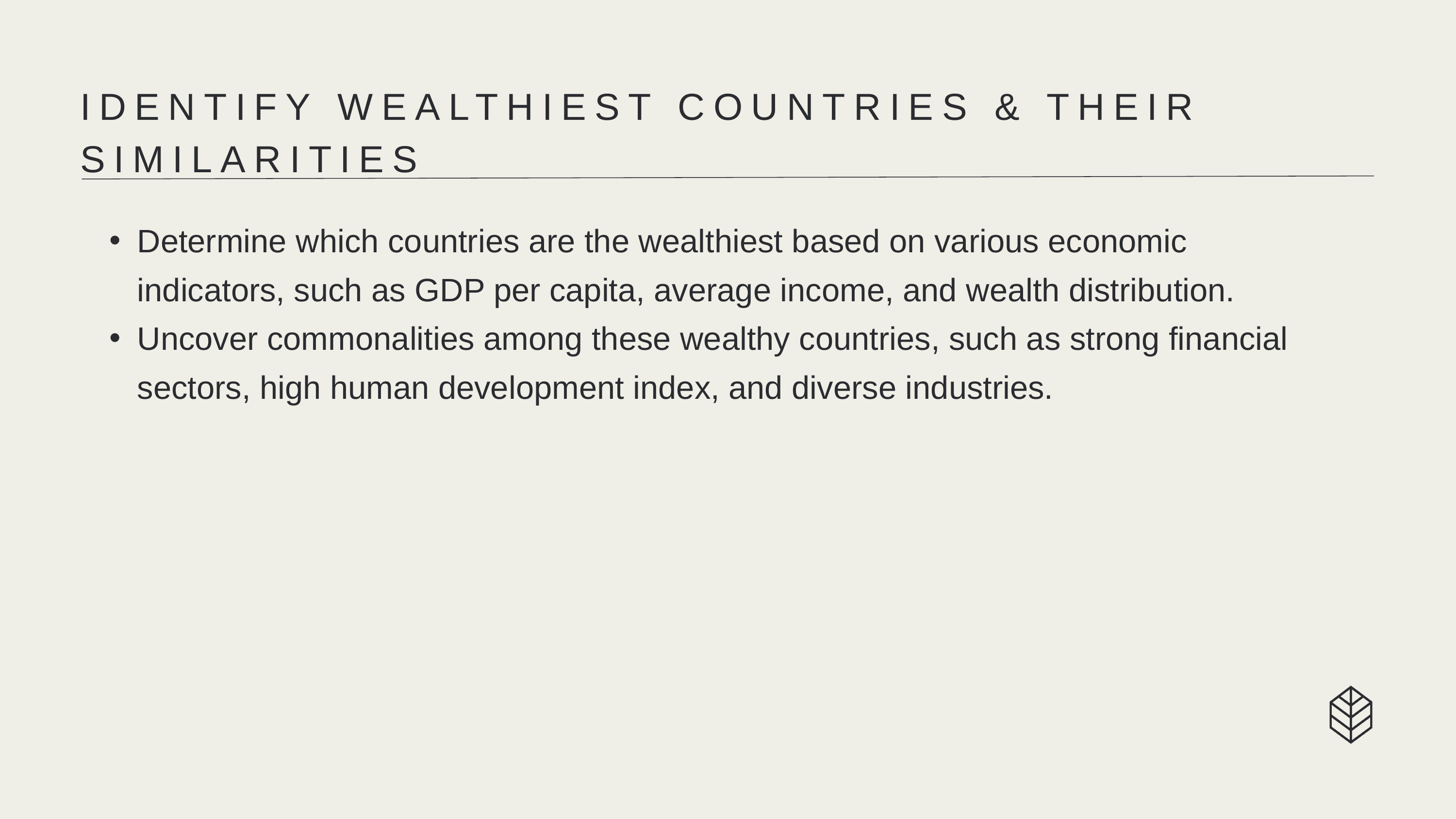

IDENTIFY WEALTHIEST COUNTRIES & THEIR SIMILARITIES

Determine which countries are the wealthiest based on various economic indicators, such as GDP per capita, average income, and wealth distribution.
Uncover commonalities among these wealthy countries, such as strong financial sectors, high human development index, and diverse industries.